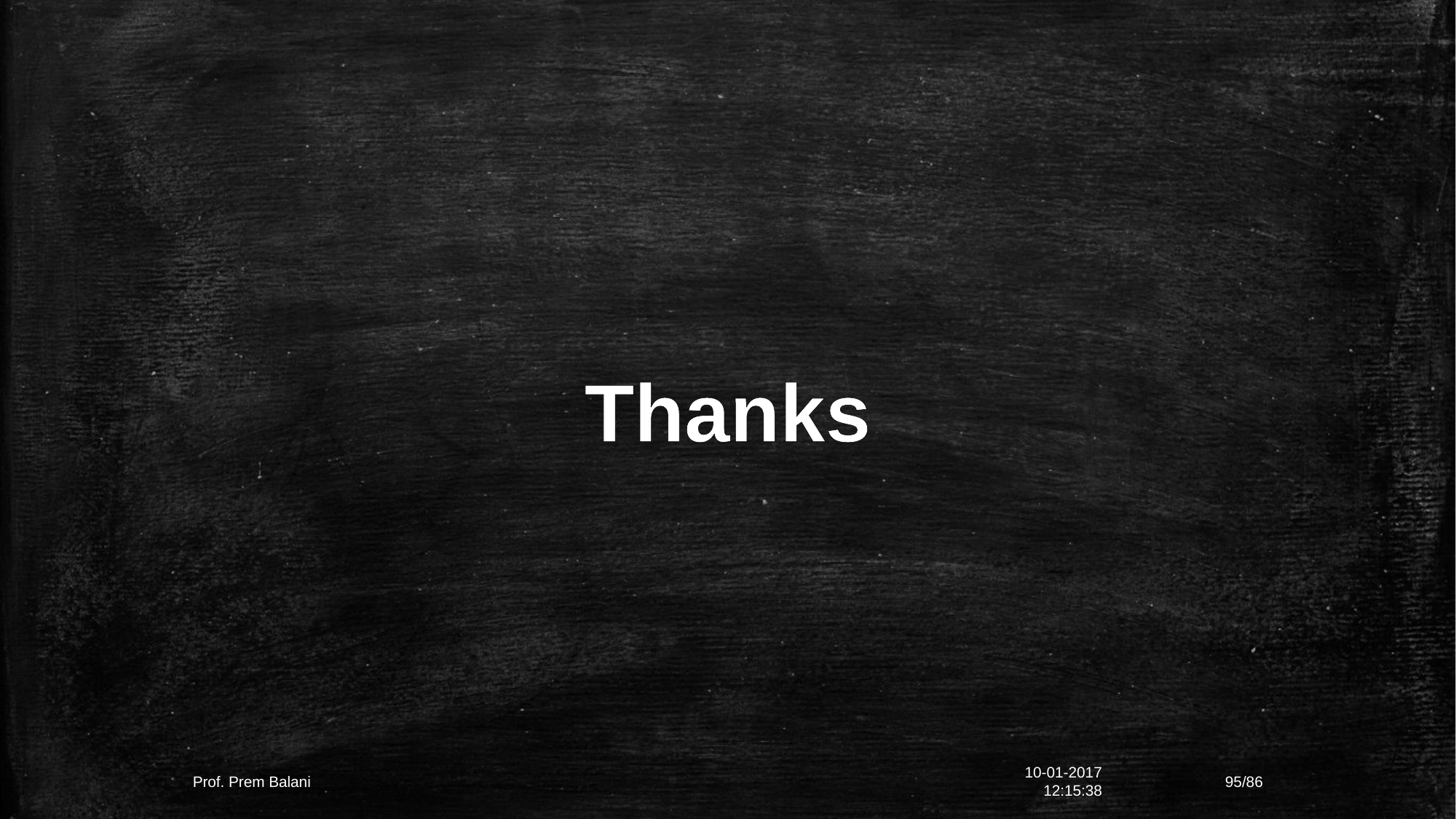

Thanks
Prof. Prem Balani
10-01-2017 12:15:38
95/86